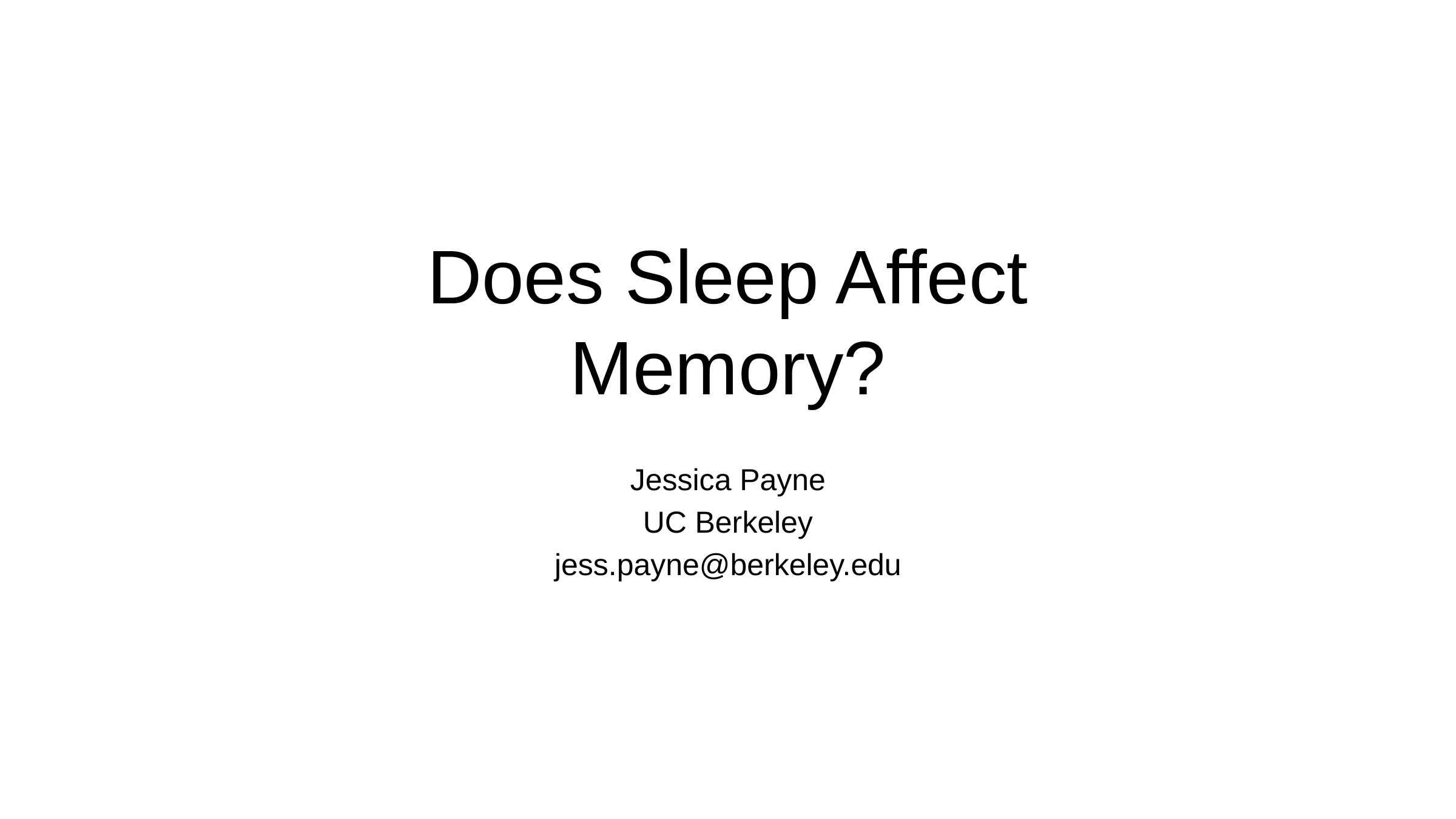

# Does Sleep Affect Memory?
Jessica Payne
UC Berkeley
jess.payne@berkeley.edu